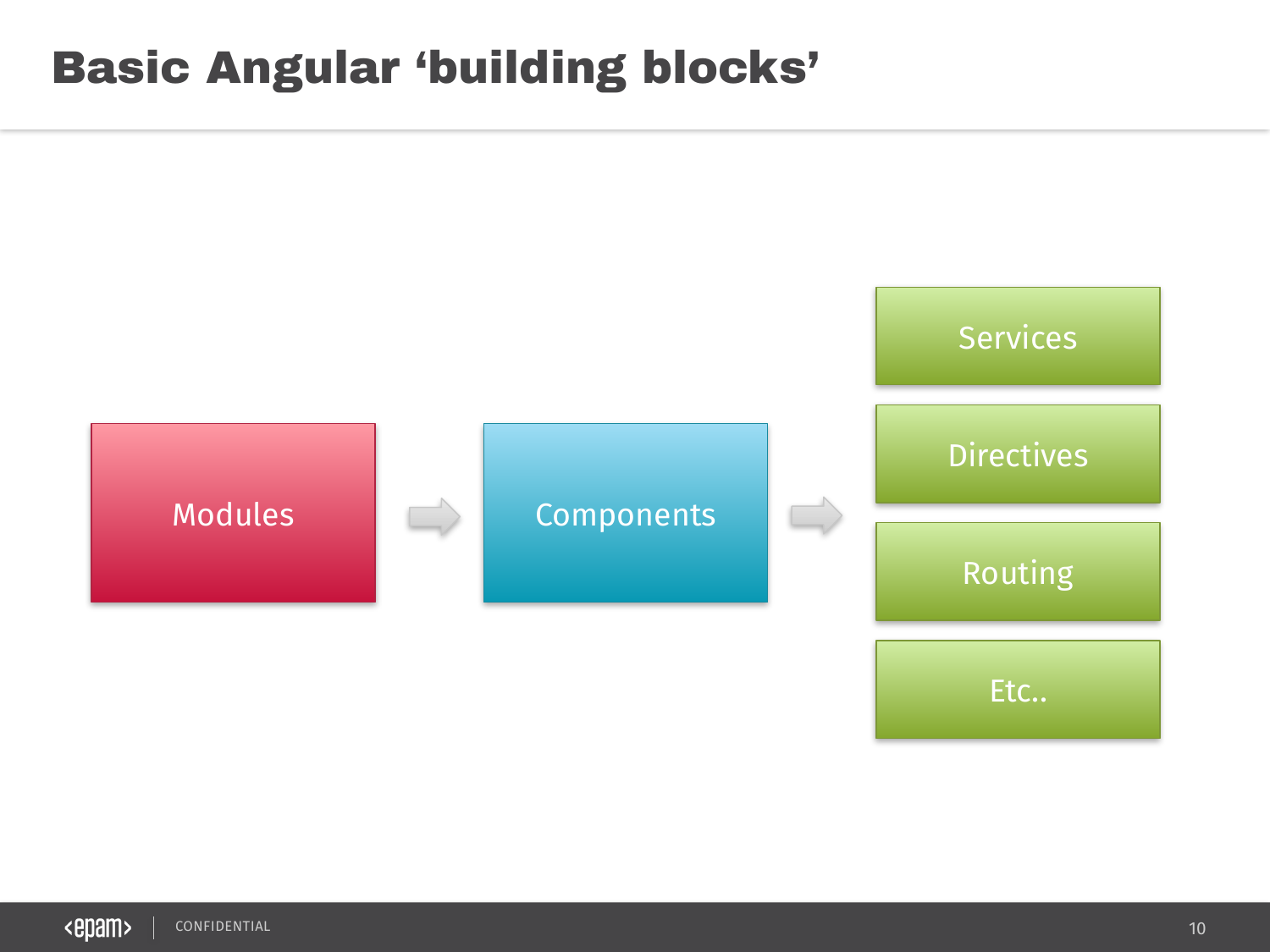

Basic Angular ‘building blocks’
Services
Directives
Modules
Components

Routing
Etc..